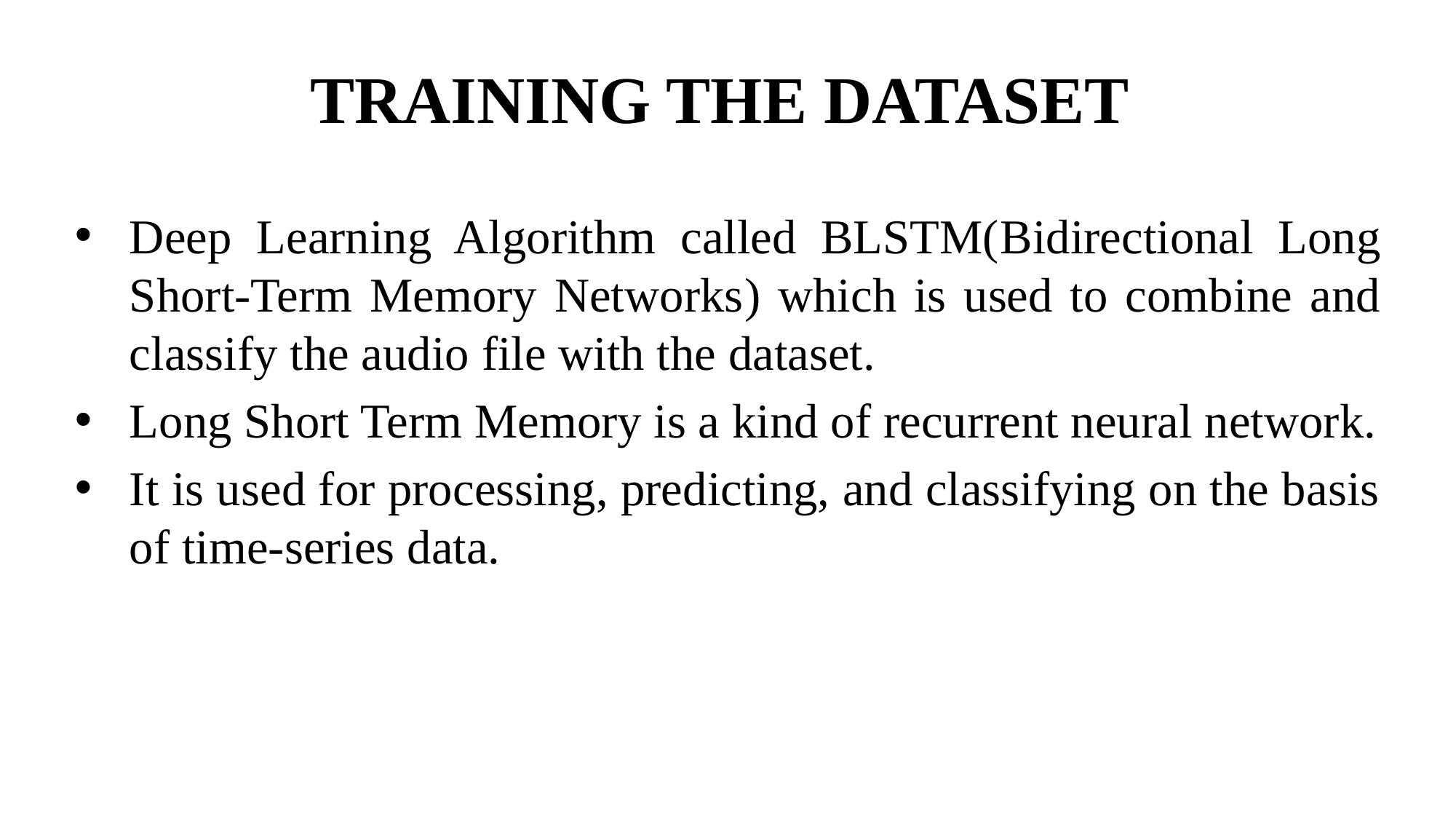

# TRAINING THE DATASET
Deep Learning Algorithm called BLSTM(Bidirectional Long Short-Term Memory Networks) which is used to combine and classify the audio file with the dataset.
Long Short Term Memory is a kind of recurrent neural network.
It is used for processing, predicting, and classifying on the basis of time-series data.